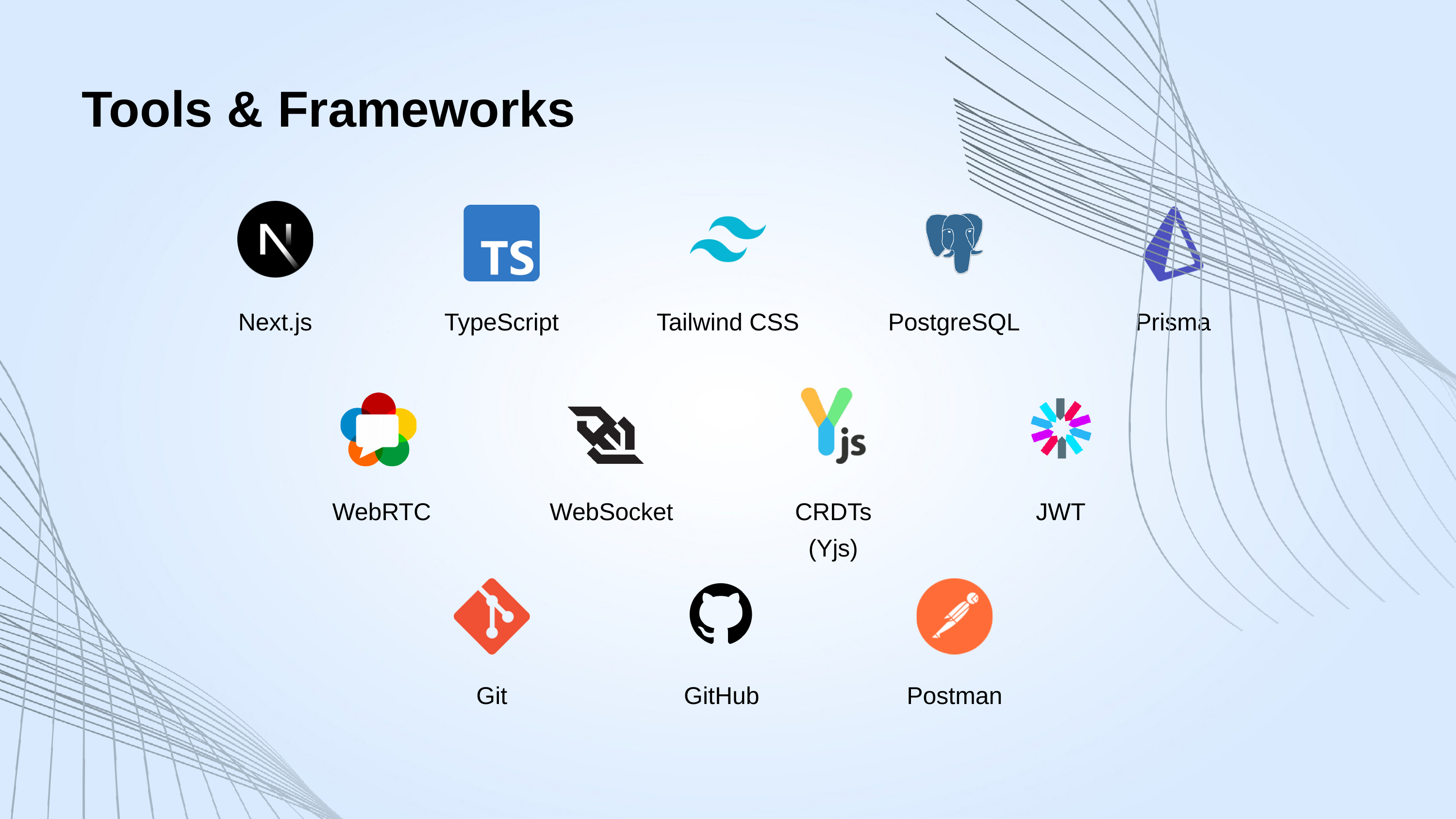

Tools & Frameworks

Next.js
TypeScript
Tailwind CSS
PostgreSQL
Prisma

WebRTC
WebSocket
CRDTs (Yjs)
JWT

Git
GitHub
Postman